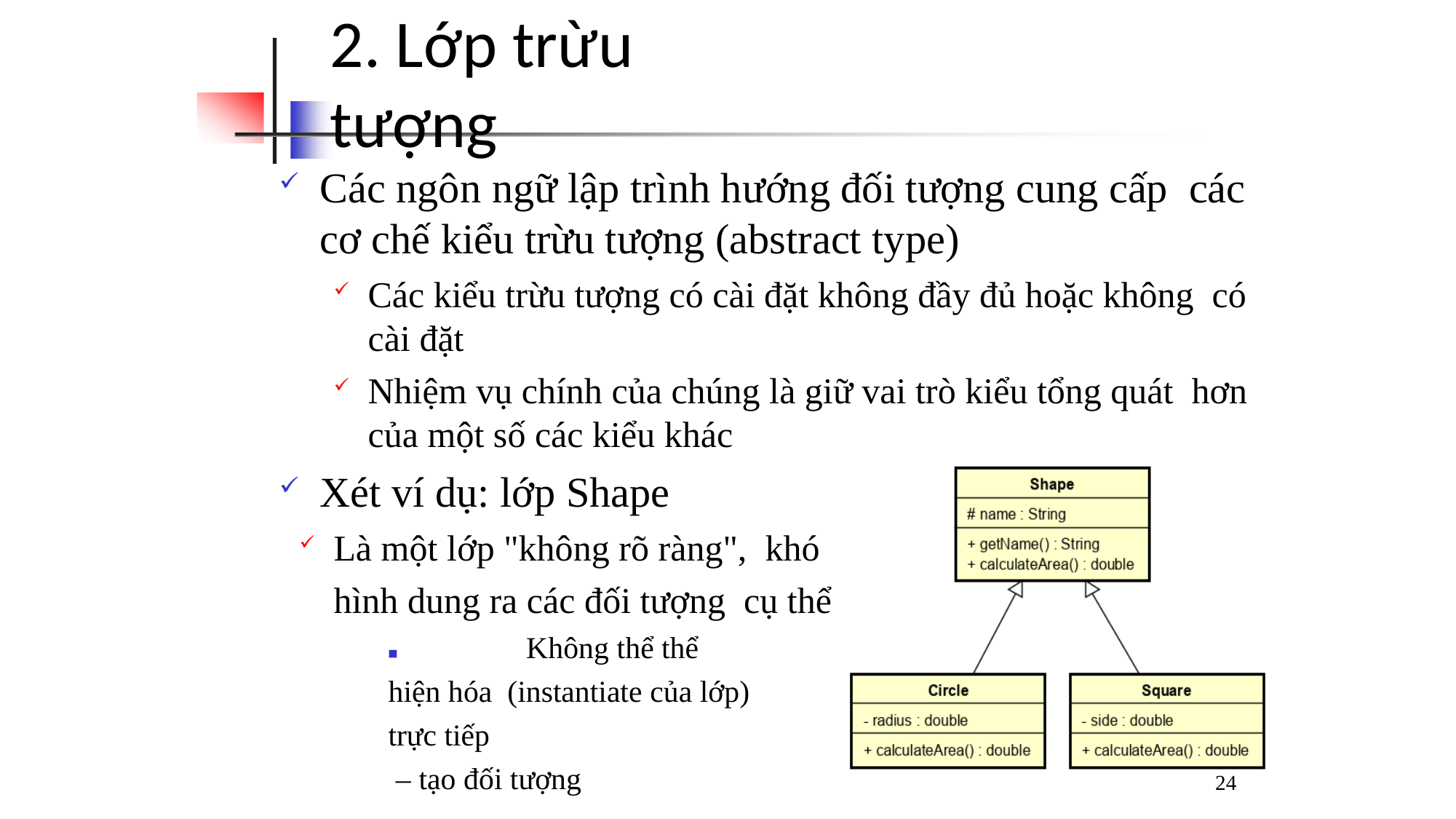

# 2. Lớp trừu tượng

Các ngôn ngữ lập trình hướng đối tượng cung cấp  các cơ chế kiểu trừu tượng (abstract type)
Các kiểu trừu tượng có cài đặt không đầy đủ hoặc không  có cài đặt
Nhiệm vụ chính của chúng là giữ vai trò kiểu tổng quát  hơn của một số các kiểu khác
Xét ví dụ: lớp Shape
Là một lớp "không rõ ràng",  khó hình dung ra các đối tượng  cụ thể
◼	Không thể thể hiện hóa  (instantiate của lớp) trực tiếp
 – tạo đối tượng

24